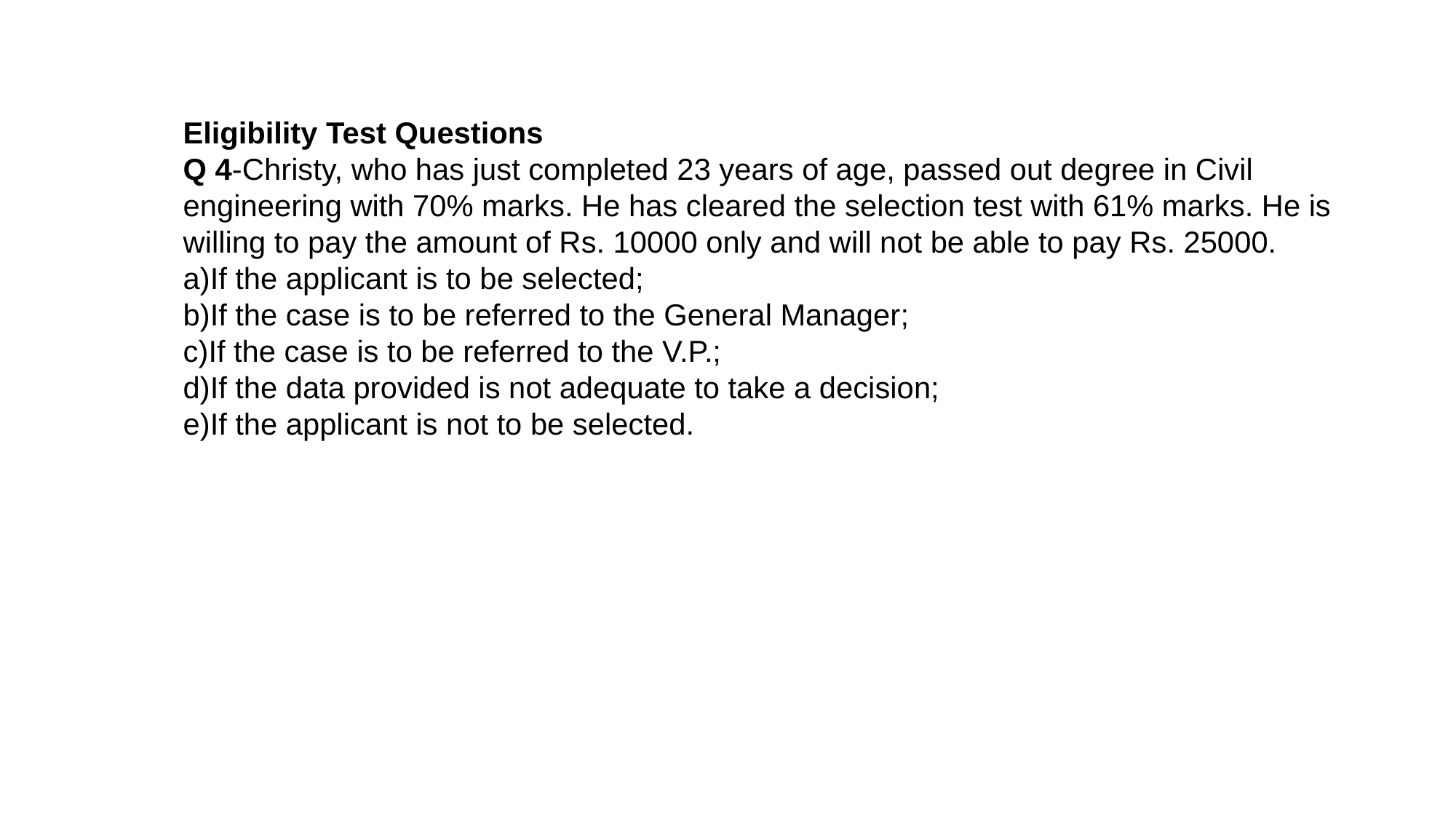

Eligibility Test Questions
Q 4-Christy, who has just completed 23 years of age, passed out degree in Civil engineering with 70% marks. He has cleared the selection test with 61% marks. He is willing to pay the amount of Rs. 10000 only and will not be able to pay Rs. 25000.
a)If the applicant is to be selected;
b)If the case is to be referred to the General Manager;
c)If the case is to be referred to the V.P.;
d)If the data provided is not adequate to take a decision;
e)If the applicant is not to be selected.